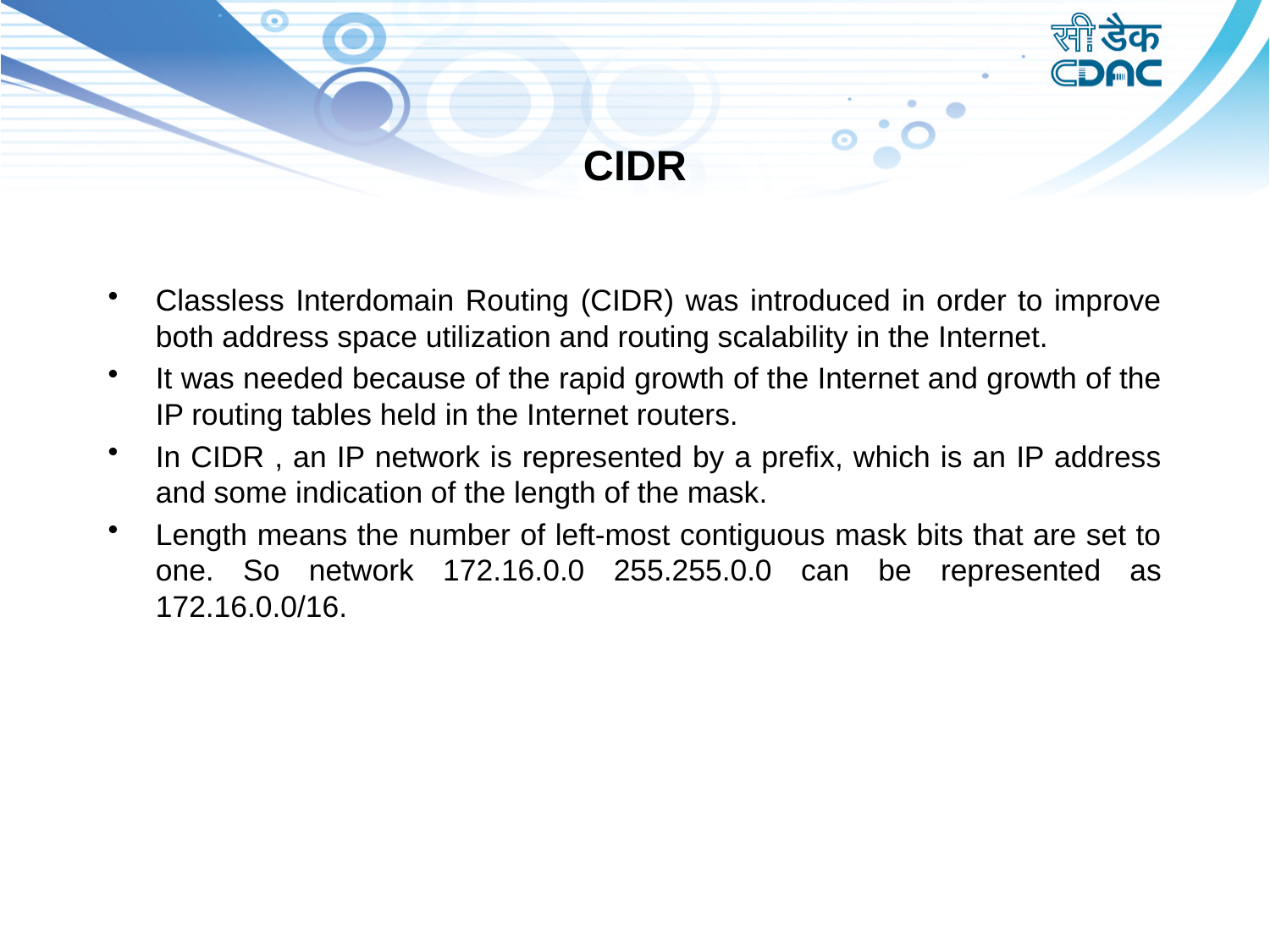

# CIDR
Classless Interdomain Routing (CIDR) was introduced in order to improve both address space utilization and routing scalability in the Internet.
It was needed because of the rapid growth of the Internet and growth of the IP routing tables held in the Internet routers.
In CIDR , an IP network is represented by a prefix, which is an IP address and some indication of the length of the mask.
Length means the number of left-most contiguous mask bits that are set to one. So network 172.16.0.0 255.255.0.0 can be represented as 172.16.0.0/16.